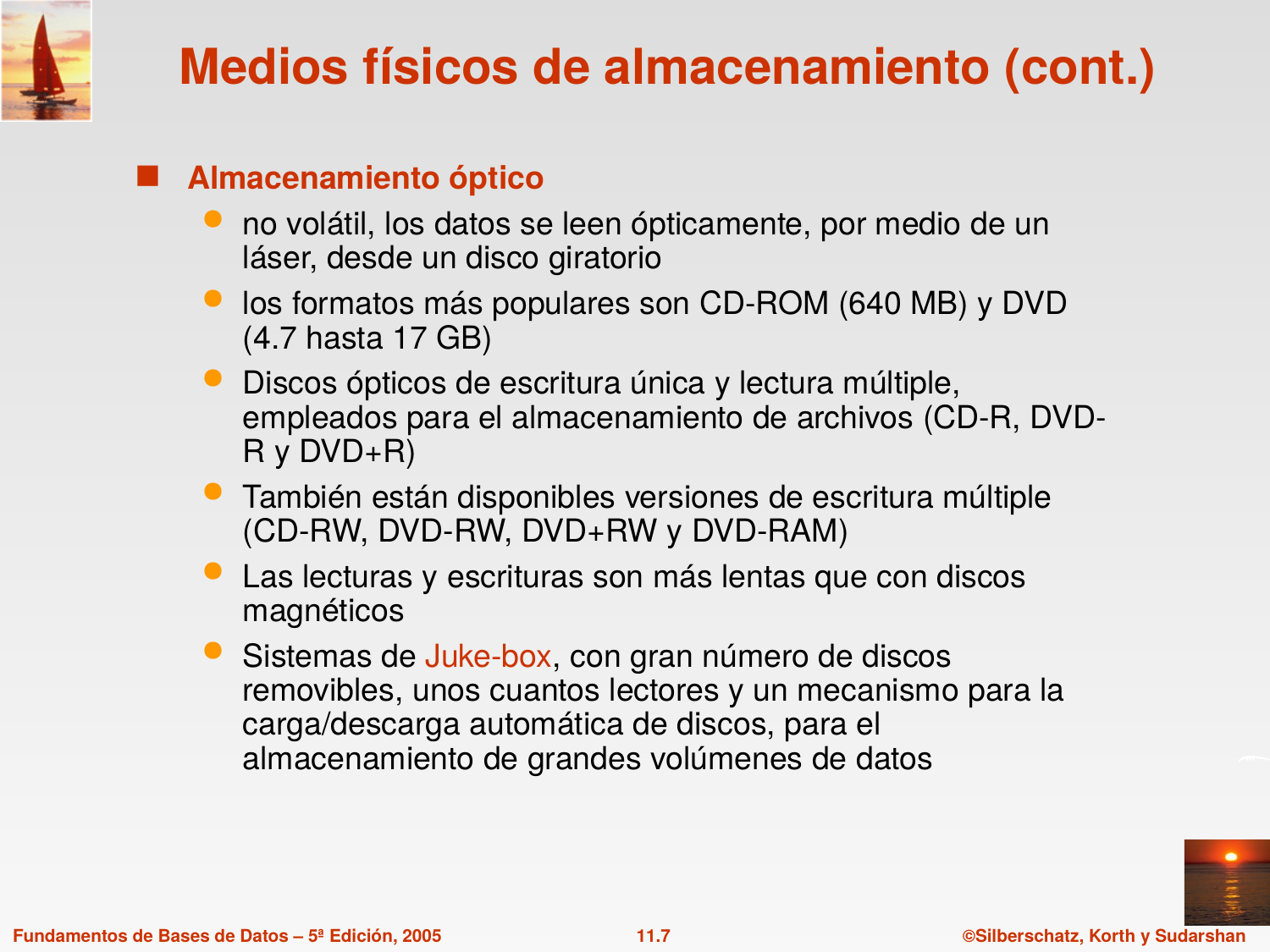

# Medios físicos de almacenamiento (cont.)
Almacenamiento óptico
no volátil, los datos se leen ópticamente, por medio de un láser, desde un disco giratorio
los formatos más populares son CD-ROM (640 MB) y DVD (4.7 hasta 17 GB)
Discos ópticos de escritura única y lectura múltiple, empleados para el almacenamiento de archivos (CD-R, DVD-R y DVD+R)
También están disponibles versiones de escritura múltiple (CD-RW, DVD-RW, DVD+RW y DVD-RAM)
Las lecturas y escrituras son más lentas que con discos magnéticos
Sistemas de Juke-box, con gran número de discos removibles, unos cuantos lectores y un mecanismo para la carga/descarga automática de discos, para el almacenamiento de grandes volúmenes de datos